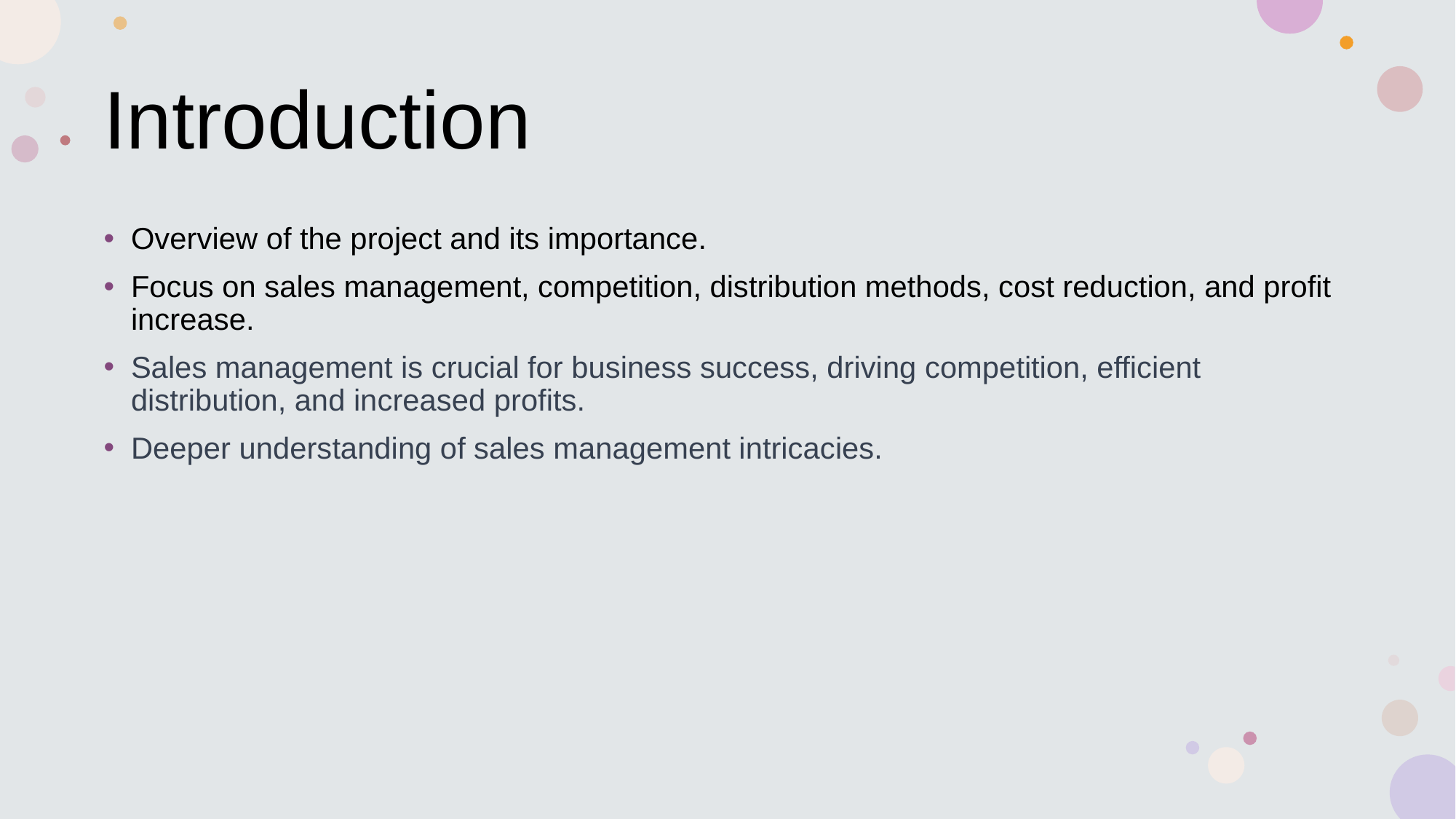

# Introduction
Overview of the project and its importance.
Focus on sales management, competition, distribution methods, cost reduction, and profit increase.
Sales management is crucial for business success, driving competition, efficient distribution, and increased profits.
Deeper understanding of sales management intricacies.